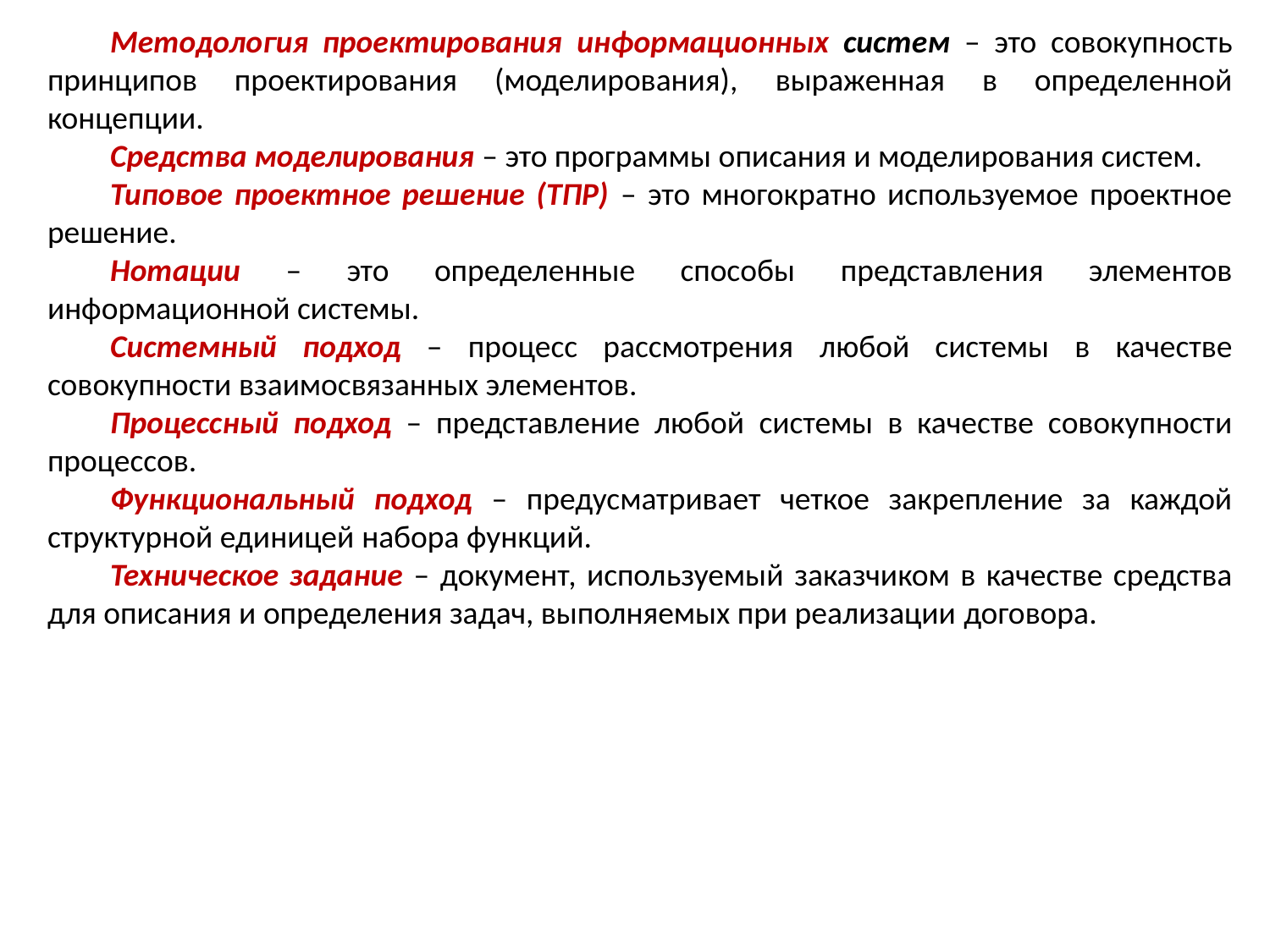

Методология проектирования информационных систем – это совокупность
принципов проектирования (моделирования), выраженная в определенной концепции.
Средства моделирования – это программы описания и моделирования систем.
Типовое проектное решение (ТПР) – это многократно используемое проектное решение.
Нотации – это определенные способы представления элементов информационной системы.
Системный подход – процесс рассмотрения любой системы в качестве совокупности взаимосвязанных элементов.
Процессный подход – представление любой системы в качестве совокупности процессов.
Функциональный подход – предусматривает четкое закрепление за каждой структурной единицей набора функций.
Техническое задание – документ, используемый заказчиком в качестве средства для описания и определения задач, выполняемых при реализации договора.